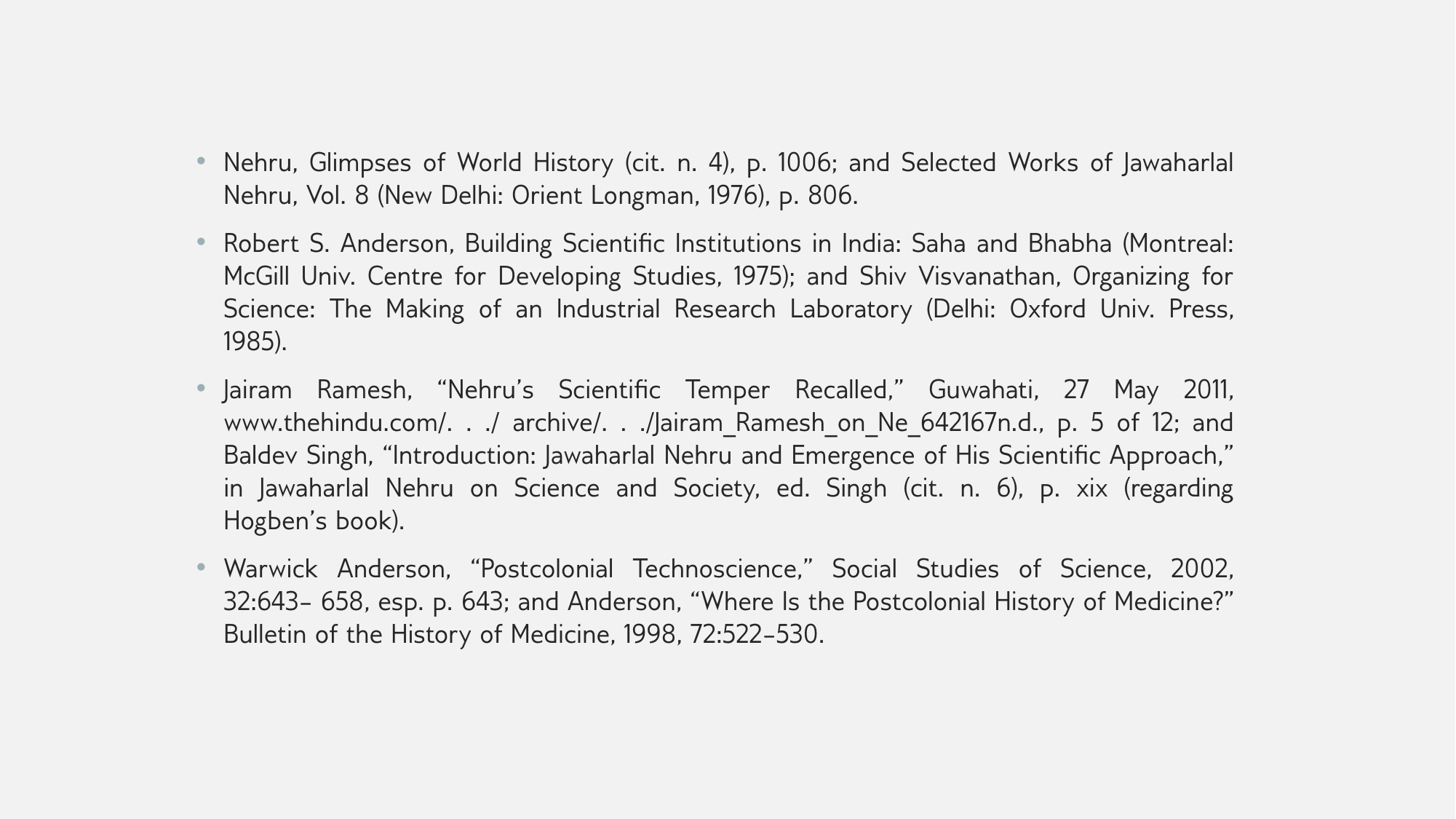

Nehru, Glimpses of World History (cit. n. 4), p. 1006; and Selected Works of Jawaharlal Nehru, Vol. 8 (New Delhi: Orient Longman, 1976), p. 806.
Robert S. Anderson, Building Scientific Institutions in India: Saha and Bhabha (Montreal: McGill Univ. Centre for Developing Studies, 1975); and Shiv Visvanathan, Organizing for Science: The Making of an Industrial Research Laboratory (Delhi: Oxford Univ. Press, 1985).
Jairam Ramesh, “Nehru’s Scientific Temper Recalled,” Guwahati, 27 May 2011, www.thehindu.com/. . ./ archive/. . ./Jairam_Ramesh_on_Ne_642167n.d., p. 5 of 12; and Baldev Singh, “Introduction: Jawaharlal Nehru and Emergence of His Scientific Approach,” in Jawaharlal Nehru on Science and Society, ed. Singh (cit. n. 6), p. xix (regarding Hogben’s book).
Warwick Anderson, “Postcolonial Technoscience,” Social Studies of Science, 2002, 32:643– 658, esp. p. 643; and Anderson, “Where Is the Postcolonial History of Medicine?” Bulletin of the History of Medicine, 1998, 72:522–530.